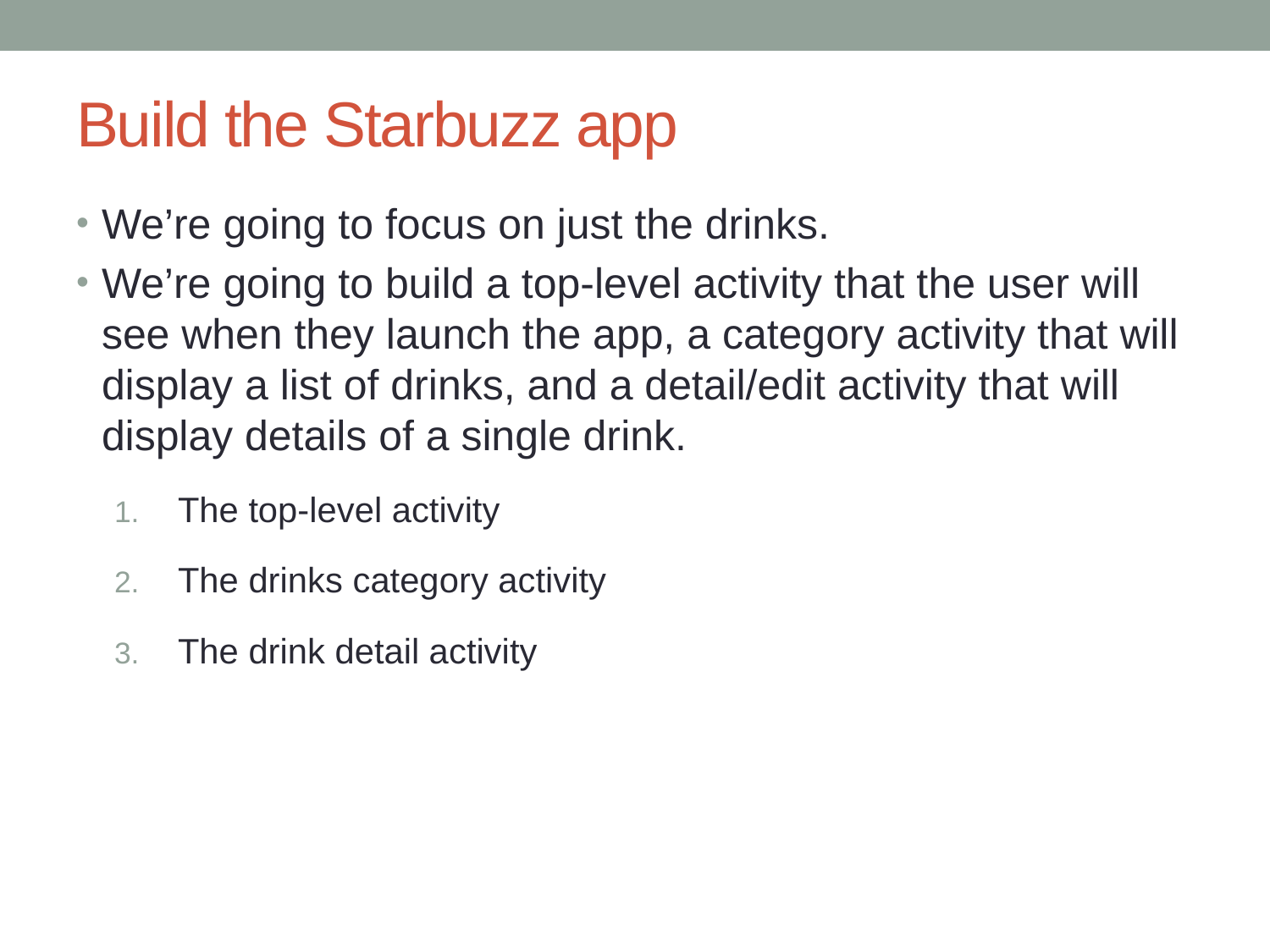

# Build the Starbuzz app
We’re going to focus on just the drinks.
We’re going to build a top-level activity that the user will see when they launch the app, a category activity that will display a list of drinks, and a detail/edit activity that will display details of a single drink.
The top-level activity
The drinks category activity
The drink detail activity